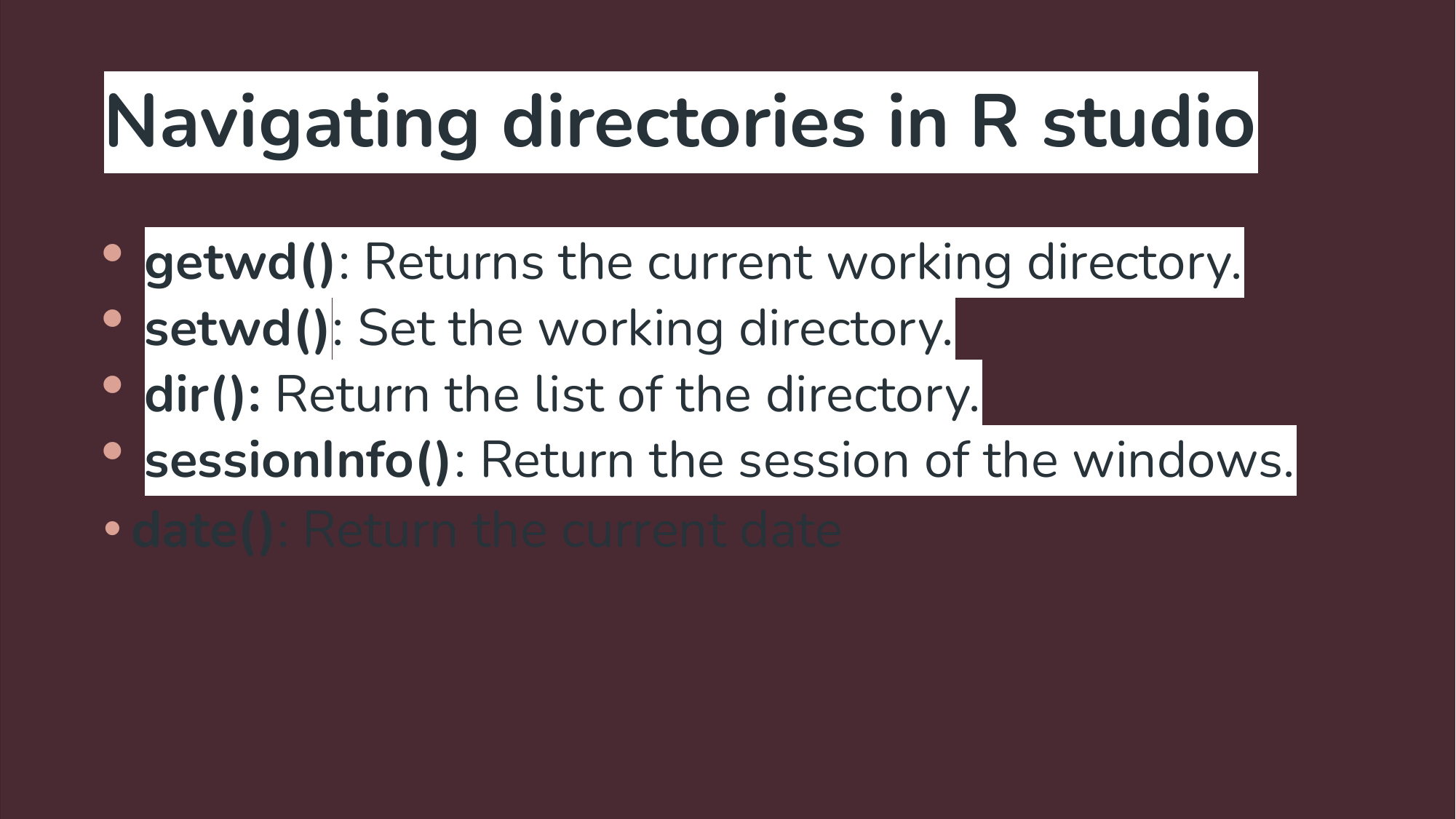

# Navigating directories in R studio
getwd(): Returns the current working directory.
setwd(): Set the working directory.
dir(): Return the list of the directory.
sessionInfo(): Return the session of the windows.
date(): Return the current date